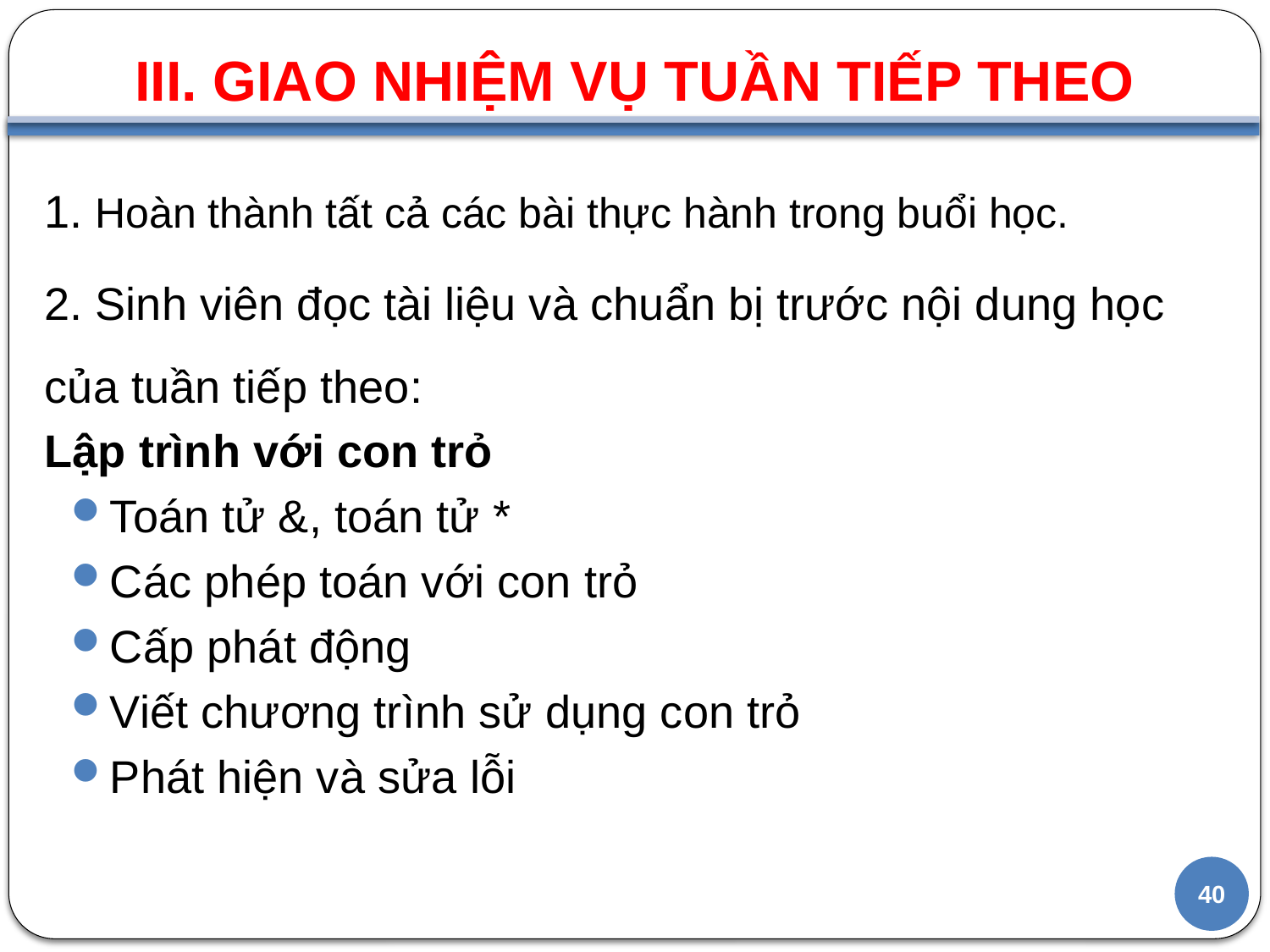

III. GIAO NHIỆM VỤ TUẦN TIẾP THEO
#
1. Hoàn thành tất cả các bài thực hành trong buổi học.
2. Sinh viên đọc tài liệu và chuẩn bị trước nội dung học của tuần tiếp theo:
Lập trình với con trỏ
Toán tử &, toán tử *
Các phép toán với con trỏ
Cấp phát động
Viết chương trình sử dụng con trỏ
Phát hiện và sửa lỗi
40